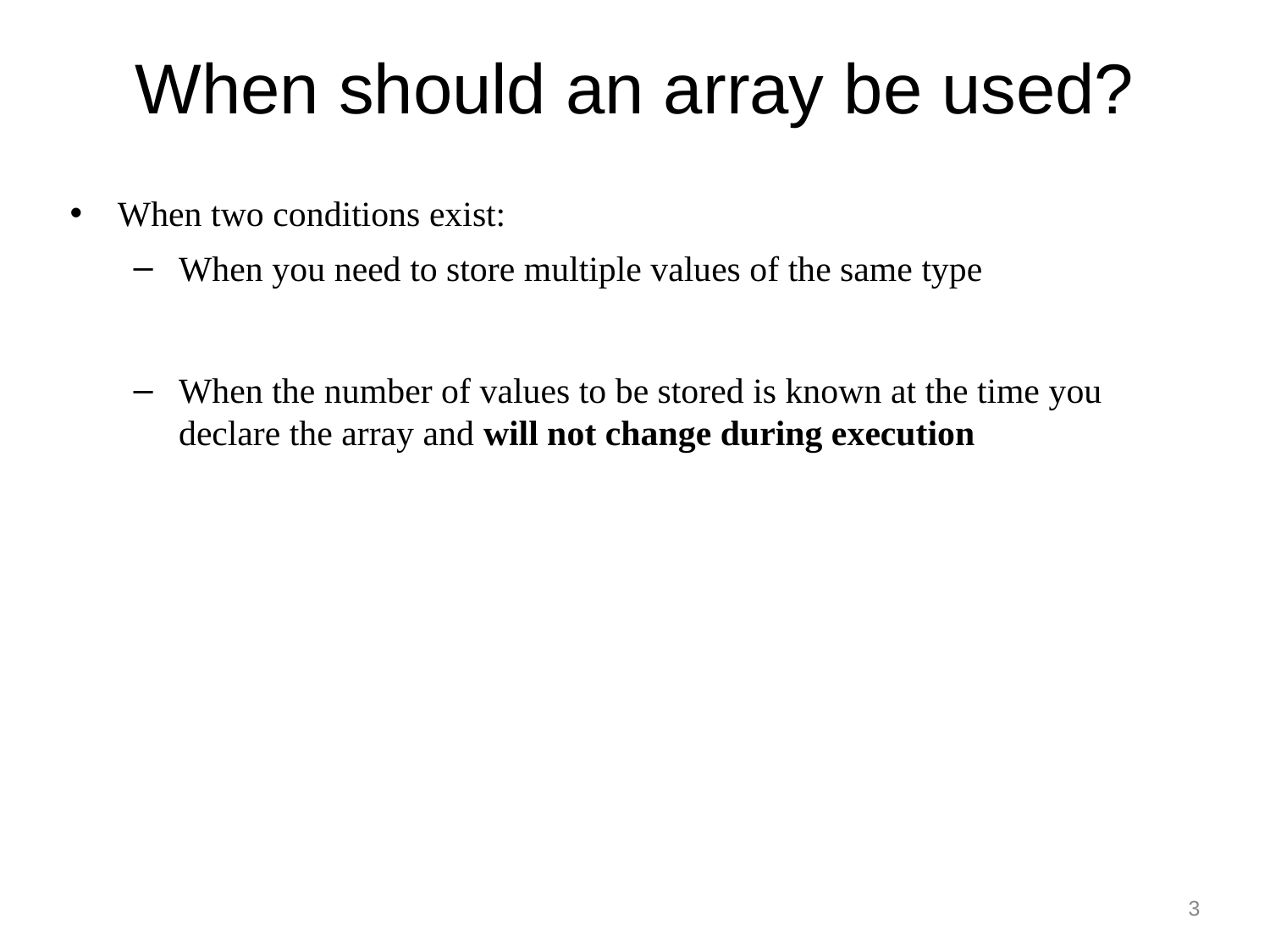

# When should an array be used?
When two conditions exist:
When you need to store multiple values of the same type

When the number of values to be stored is known at the time you declare the array and will not change during execution

3